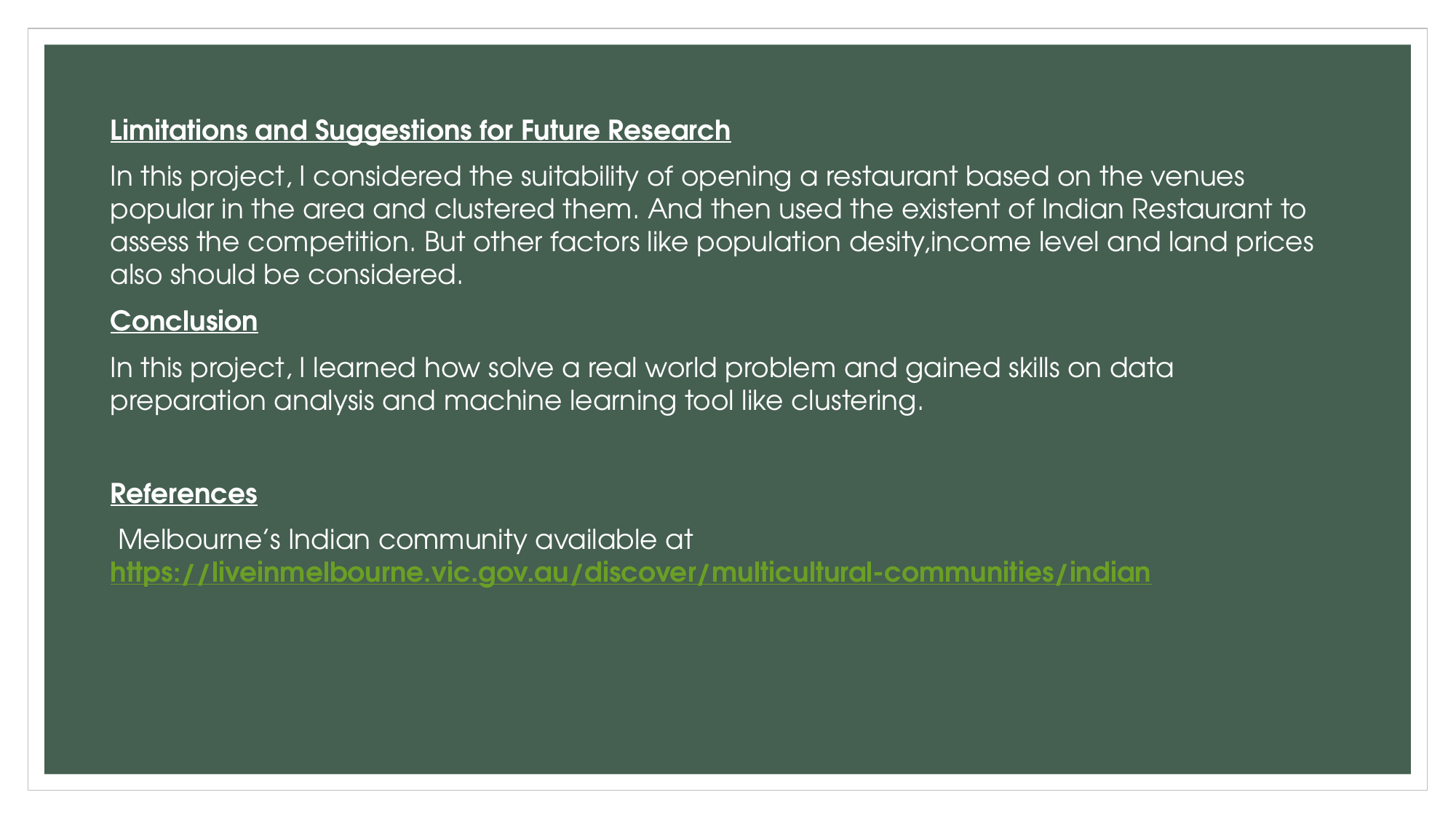

Limitations and Suggestions for Future Research
In this project, I considered the suitability of opening a restaurant based on the venues popular in the area and clustered them. And then used the existent of Indian Restaurant to assess the competition. But other factors like population desity,income level and land prices also should be considered.
Conclusion
In this project, I learned how solve a real world problem and gained skills on data preparation analysis and machine learning tool like clustering.

References
 Melbourne’s Indian community available at https://liveinmelbourne.vic.gov.au/discover/multicultural-communities/indian